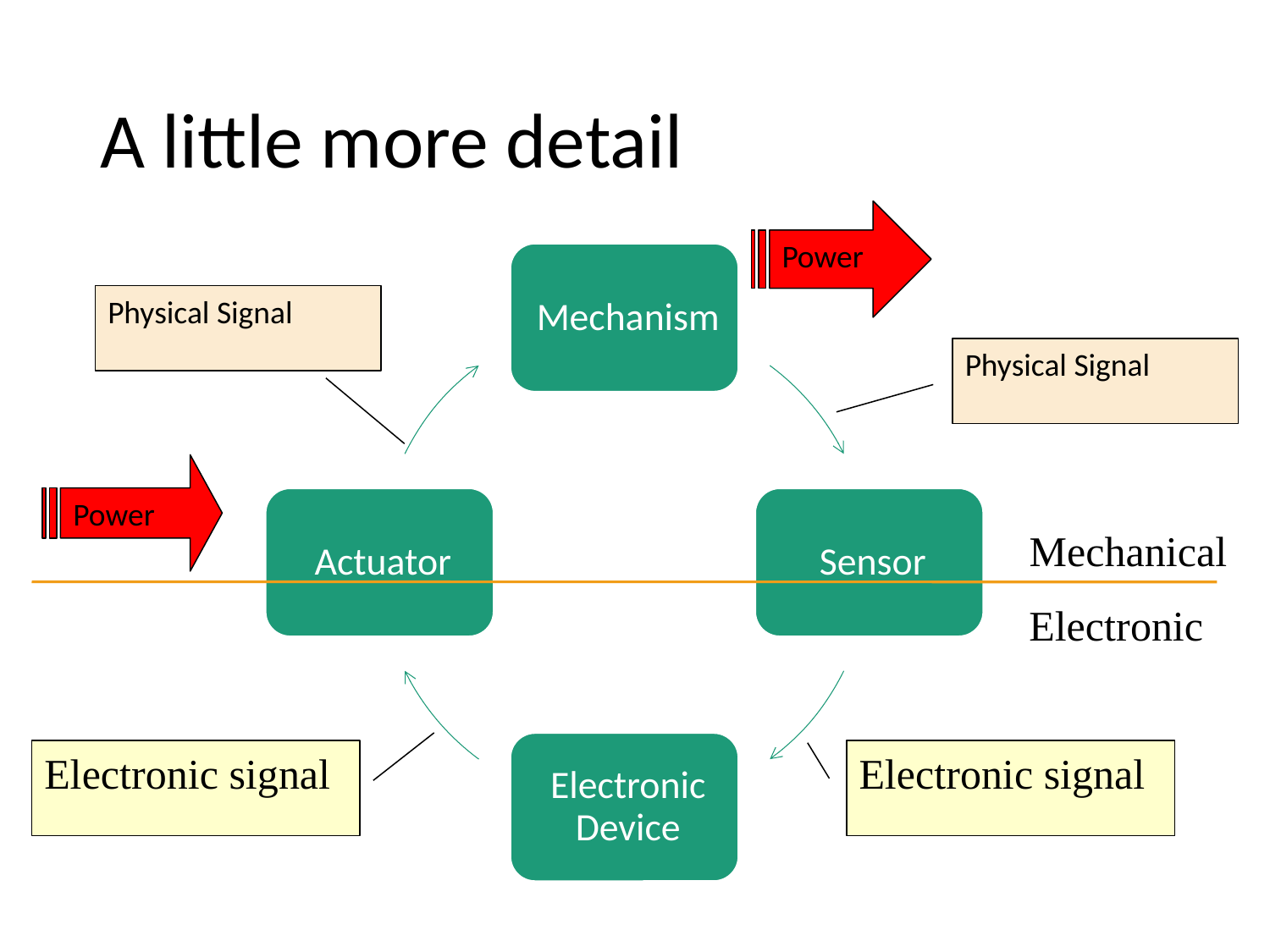

# A little more detail
Power
Mechanism
Sensor
Electronic Device
Actuator
Physical Signal
Physical Signal
Power
Mechanical
Electronic
Electronic signal
Electronic signal